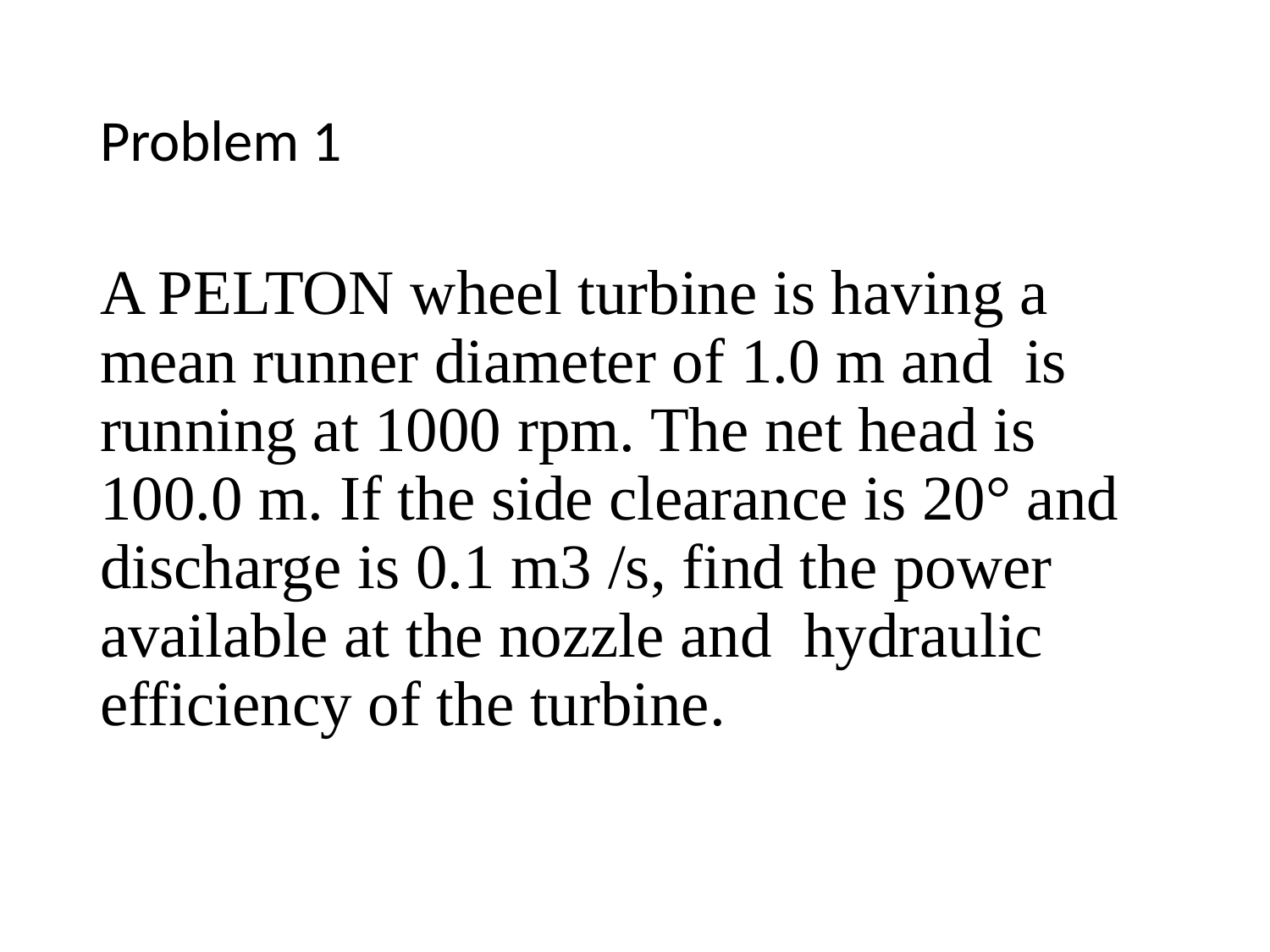

# Problem 1
A PELTON wheel turbine is having a mean runner diameter of 1.0 m and  is running at 1000 rpm. The net head is 100.0 m. If the side clearance is 20° and discharge is 0.1 m3 /s, find the power available at the nozzle and  hydraulic efficiency of the turbine.